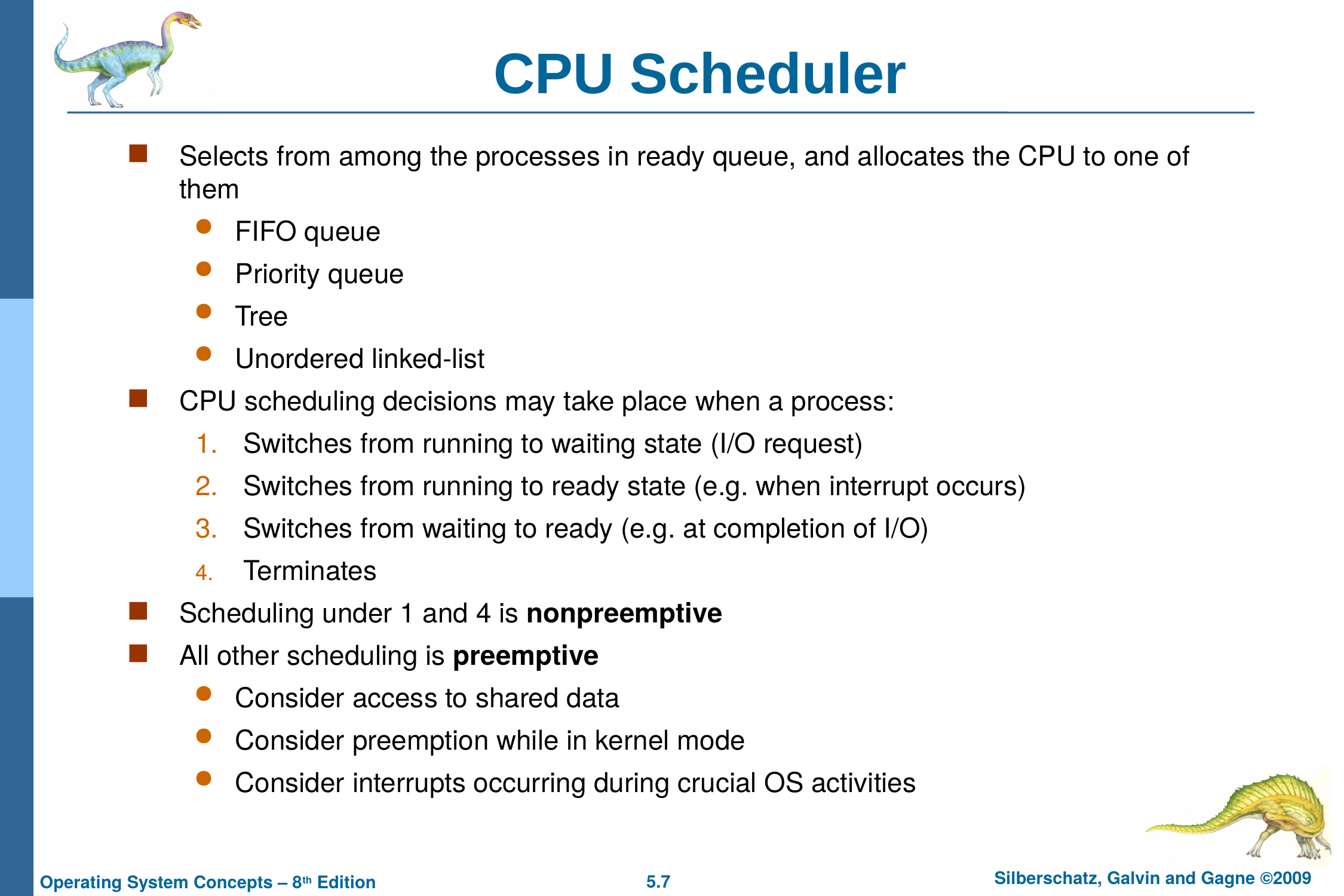

# CPU Scheduler
Selects from among the processes in ready queue, and allocates the CPU to one of them
FIFO queue
Priority queue
Tree
Unordered linked-list
CPU scheduling decisions may take place when a process:
1.	Switches from running to waiting state (I/O request)
2.	Switches from running to ready state (e.g. when interrupt occurs)
3.	Switches from waiting to ready (e.g. at completion of I/O)
Terminates
Scheduling under 1 and 4 is nonpreemptive
All other scheduling is preemptive
Consider access to shared data
Consider preemption while in kernel mode
Consider interrupts occurring during crucial OS activities